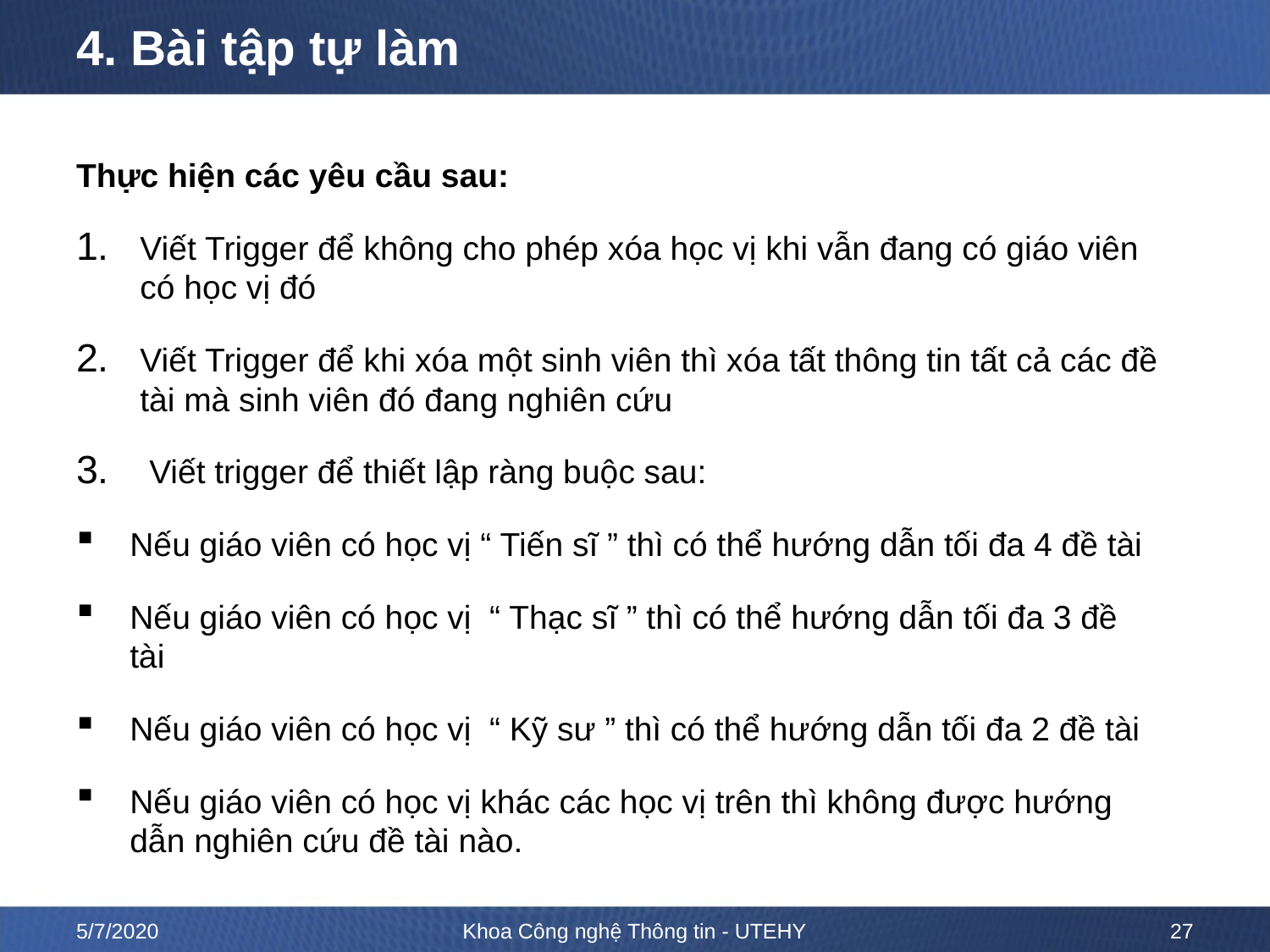

# 4. Bài tập tự làm
Thực hiện các yêu cầu sau:
Viết Trigger để không cho phép xóa học vị khi vẫn đang có giáo viên có học vị đó
Viết Trigger để khi xóa một sinh viên thì xóa tất thông tin tất cả các đề tài mà sinh viên đó đang nghiên cứu
 Viết trigger để thiết lập ràng buộc sau:
Nếu giáo viên có học vị “ Tiến sĩ ” thì có thể hướng dẫn tối đa 4 đề tài
Nếu giáo viên có học vị  “ Thạc sĩ ” thì có thể hướng dẫn tối đa 3 đề tài
Nếu giáo viên có học vị  “ Kỹ sư ” thì có thể hướng dẫn tối đa 2 đề tài
Nếu giáo viên có học vị khác các học vị trên thì không được hướng dẫn nghiên cứu đề tài nào.

5/7/2020
Khoa Công nghệ Thông tin - UTEHY
27